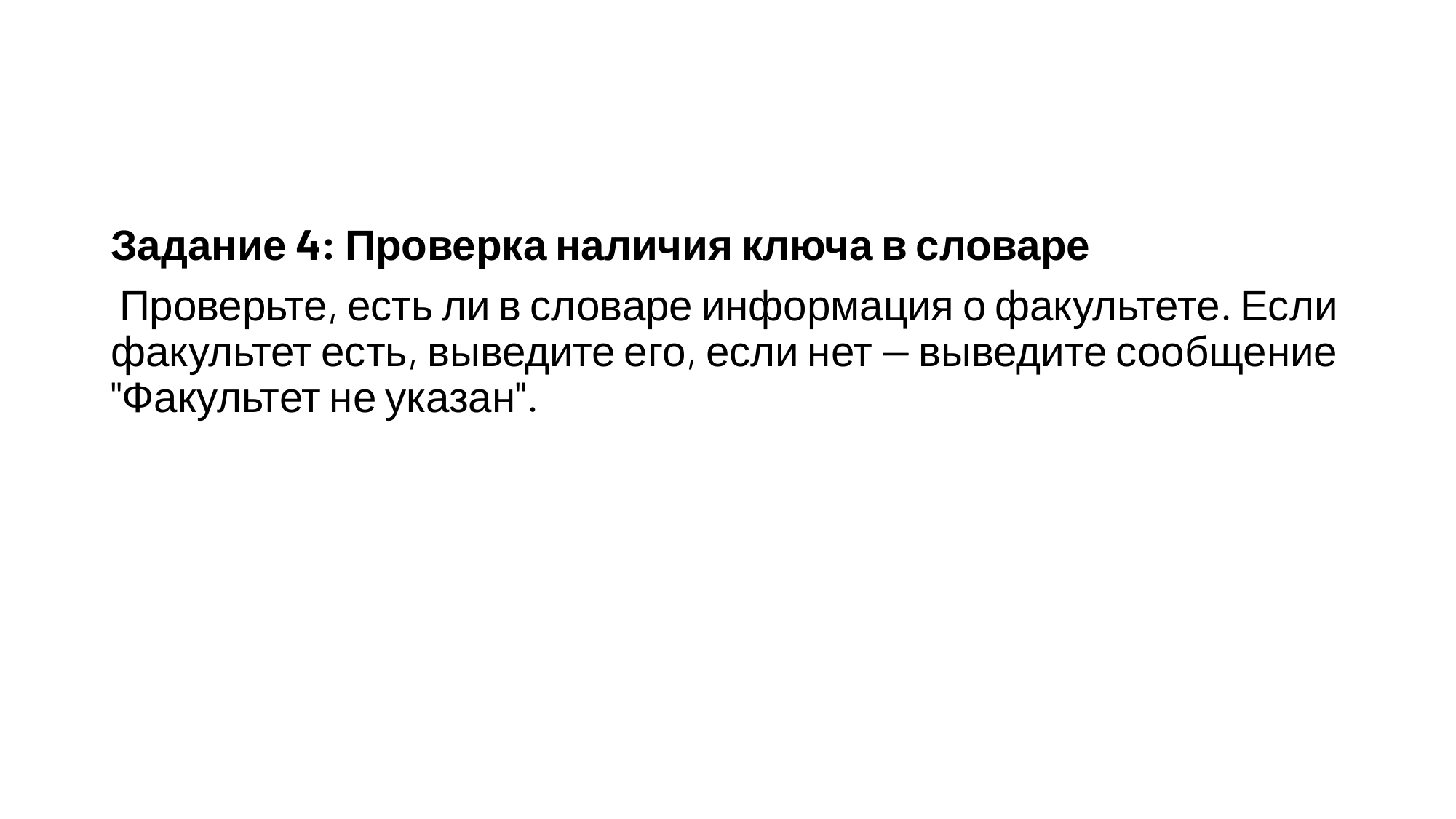

#
Задание 4: Проверка наличия ключа в словаре
 Проверьте, есть ли в словаре информация о факультете. Если факультет есть, выведите его, если нет — выведите сообщение "Факультет не указан".